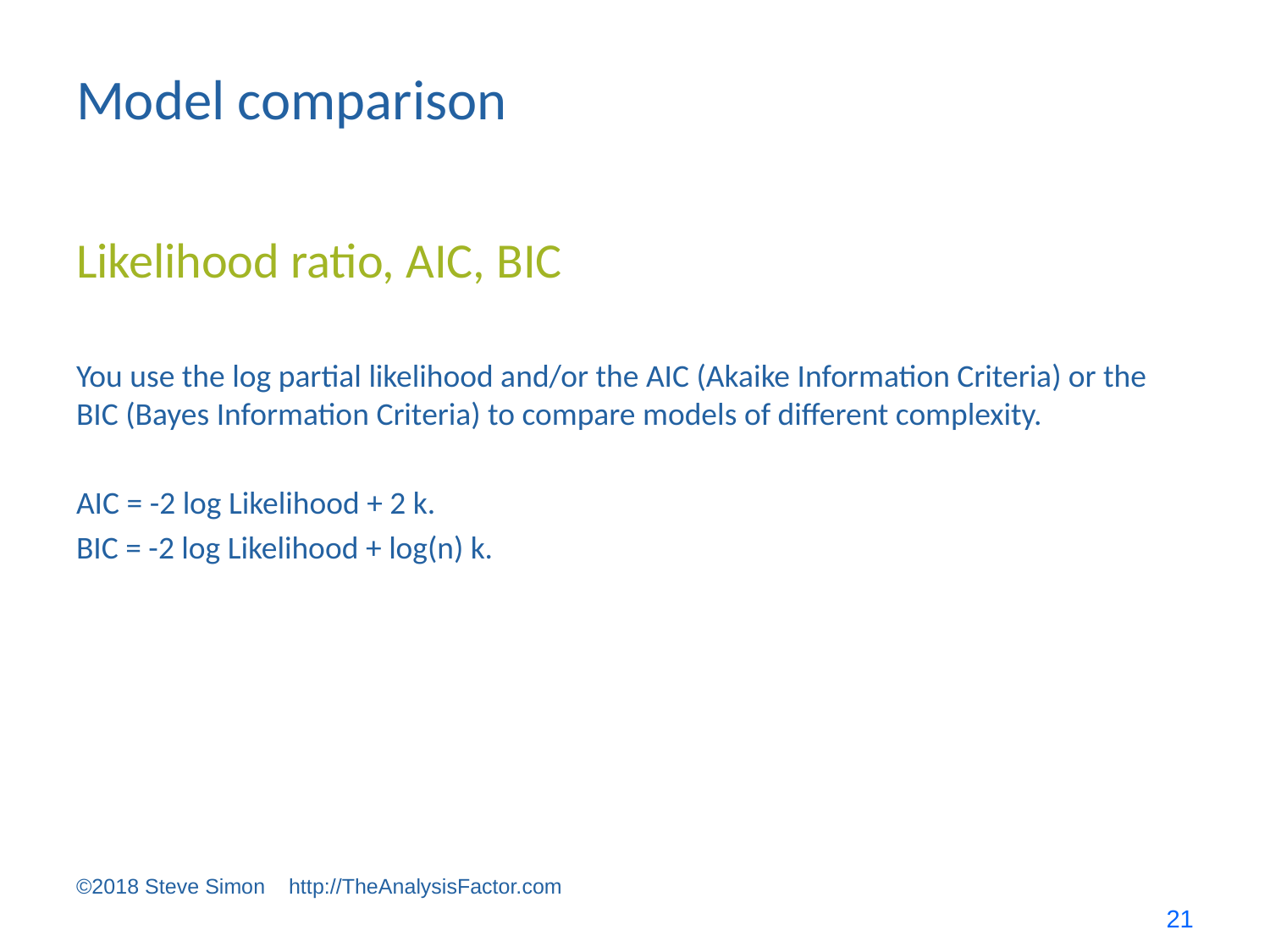

# Model comparison
Likelihood ratio, AIC, BIC
You use the log partial likelihood and/or the AIC (Akaike Information Criteria) or the BIC (Bayes Information Criteria) to compare models of different complexity.

AIC = -2 log Likelihood + 2 k.
BIC = -2 log Likelihood + log(n) k.
©2018 Steve Simon    http://TheAnalysisFactor.com

21